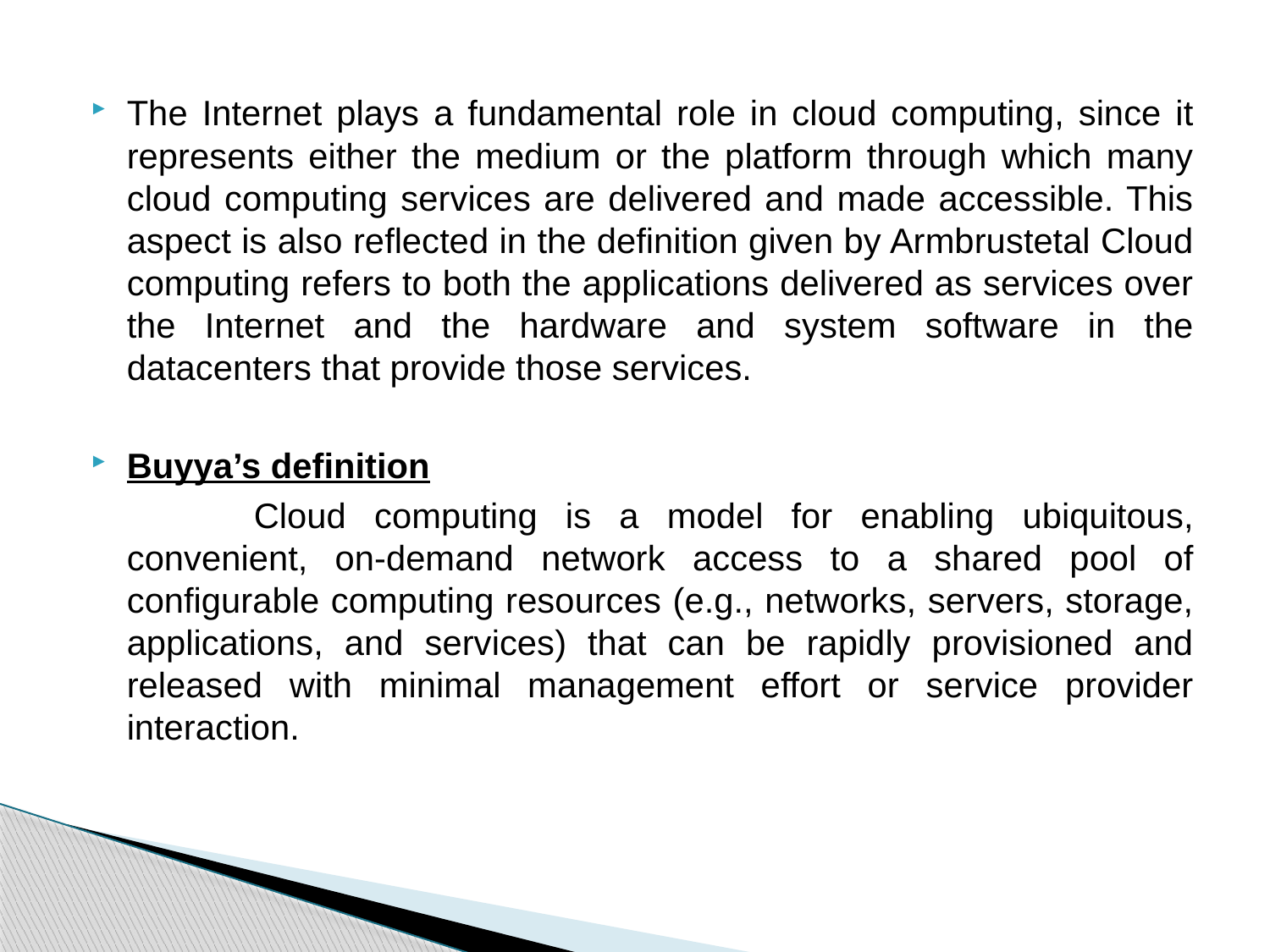

The Internet plays a fundamental role in cloud computing, since it represents either the medium or the platform through which many cloud computing services are delivered and made accessible. This aspect is also reflected in the definition given by Armbrustetal Cloud computing refers to both the applications delivered as services over the Internet and the hardware and system software in the datacenters that provide those services.

Buyya’s definition
		Cloud computing is a model for enabling ubiquitous, convenient, on-demand network access to a shared pool of configurable computing resources (e.g., networks, servers, storage, applications, and services) that can be rapidly provisioned and released with minimal management effort or service provider interaction.